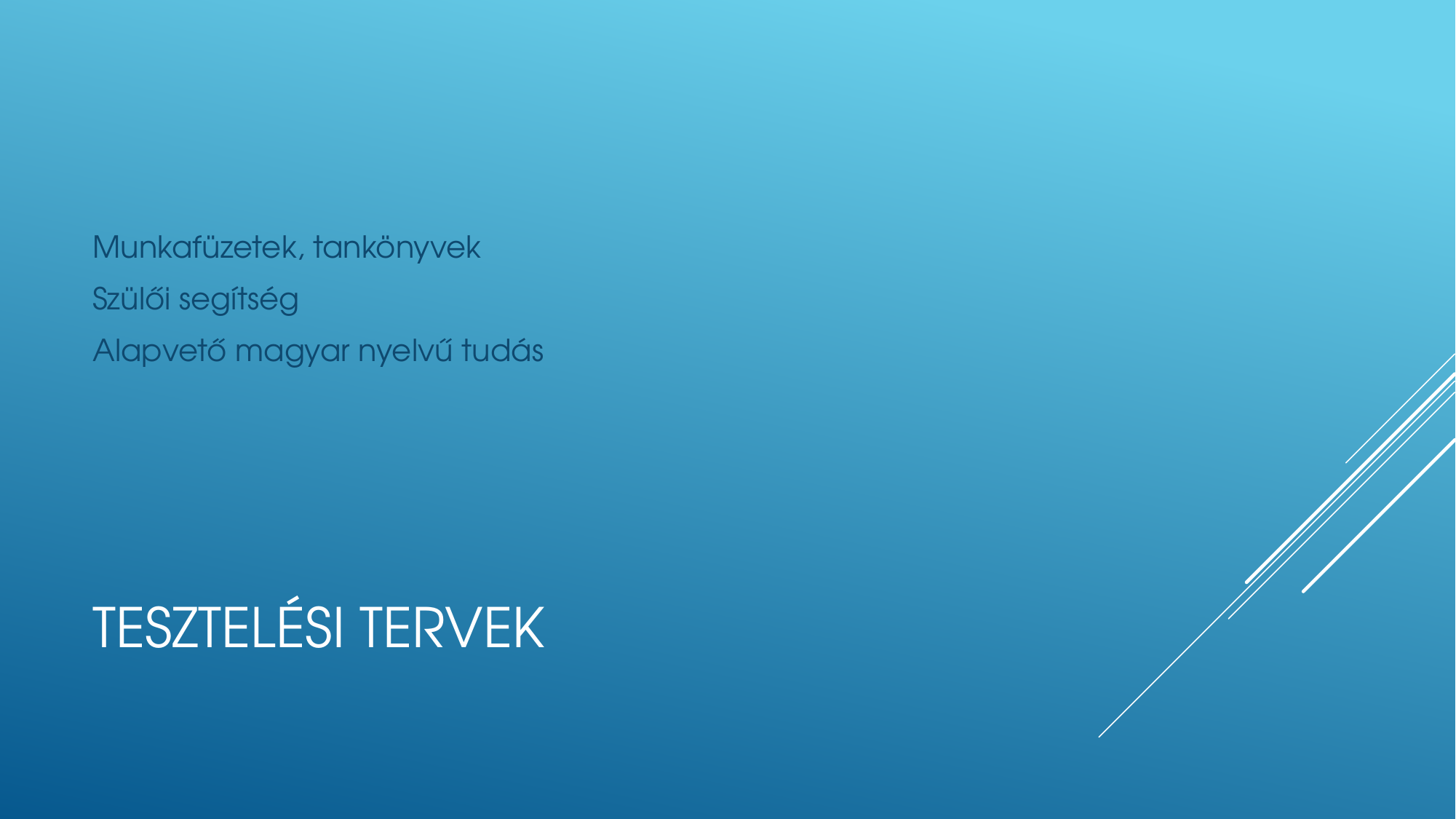

Munkafüzetek, tankönyvek
Szülői segítség
Alapvető magyar nyelvű tudás
# Tesztelési tervek